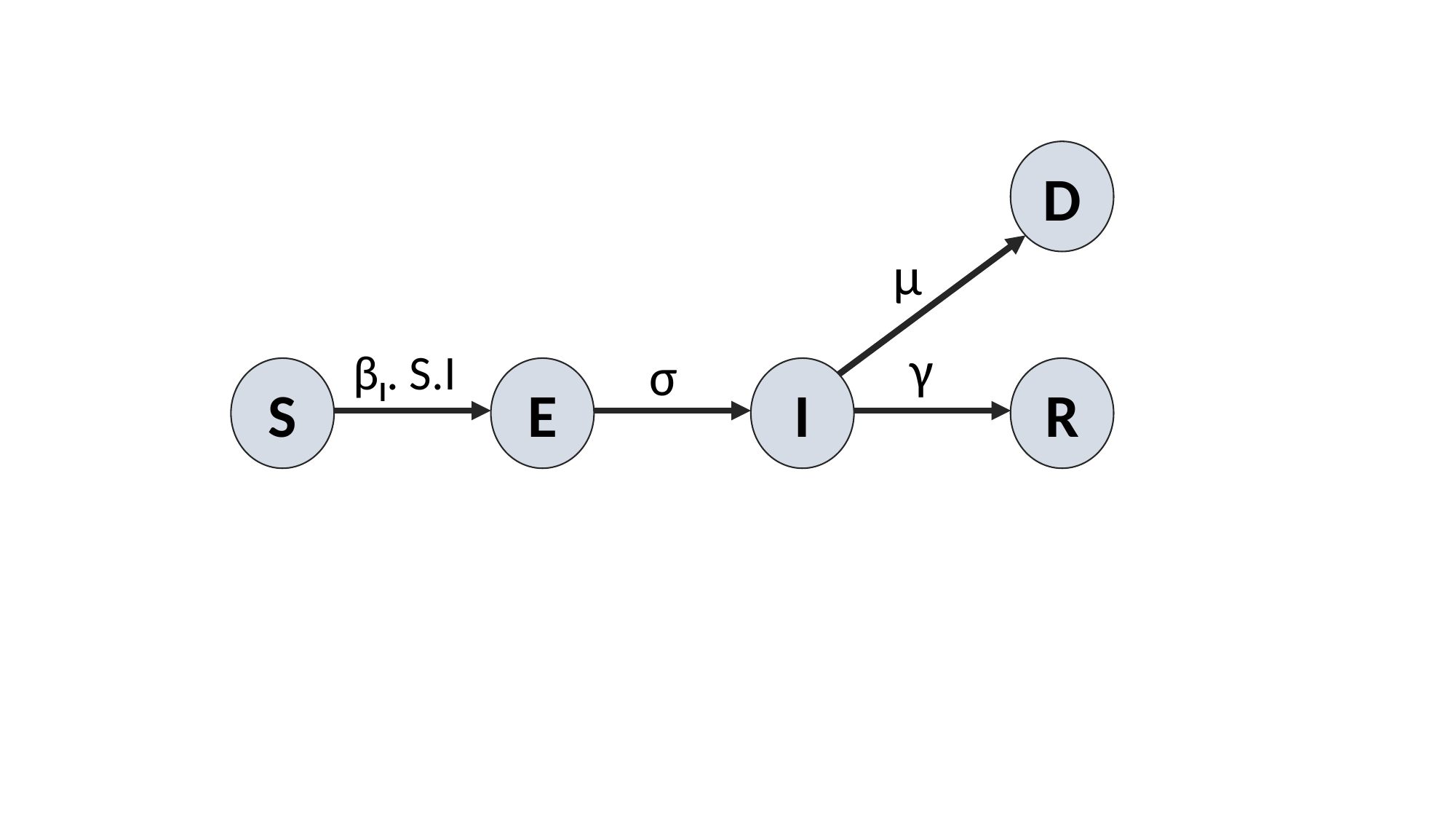

D
R
I
S
E

μ
γ
σ
βI. S.I